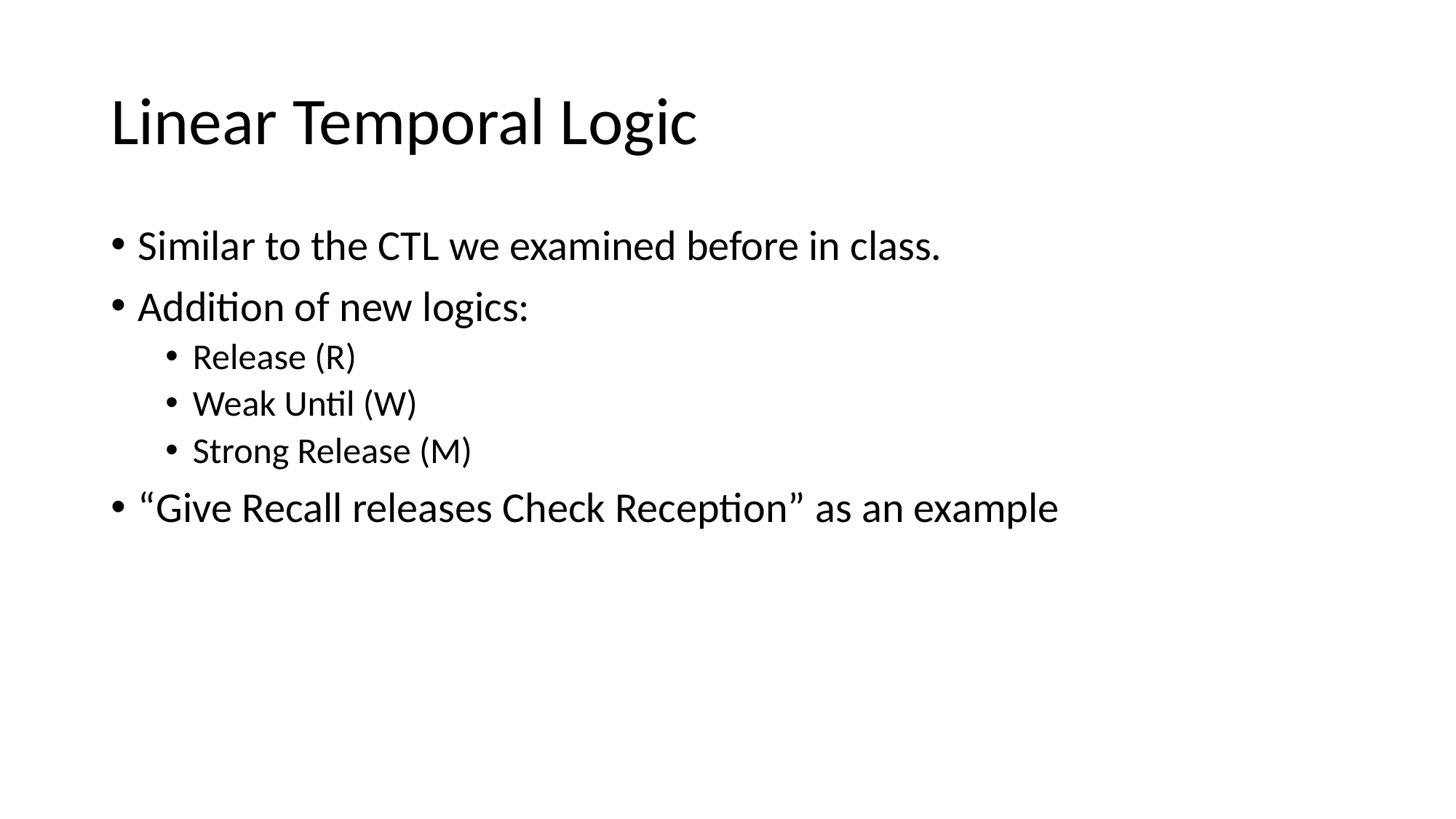

# Linear Temporal Logic
Similar to the CTL we examined before in class.
Addition of new logics:
Release (R)
Weak Until (W)
Strong Release (M)
“Give Recall releases Check Reception” as an example